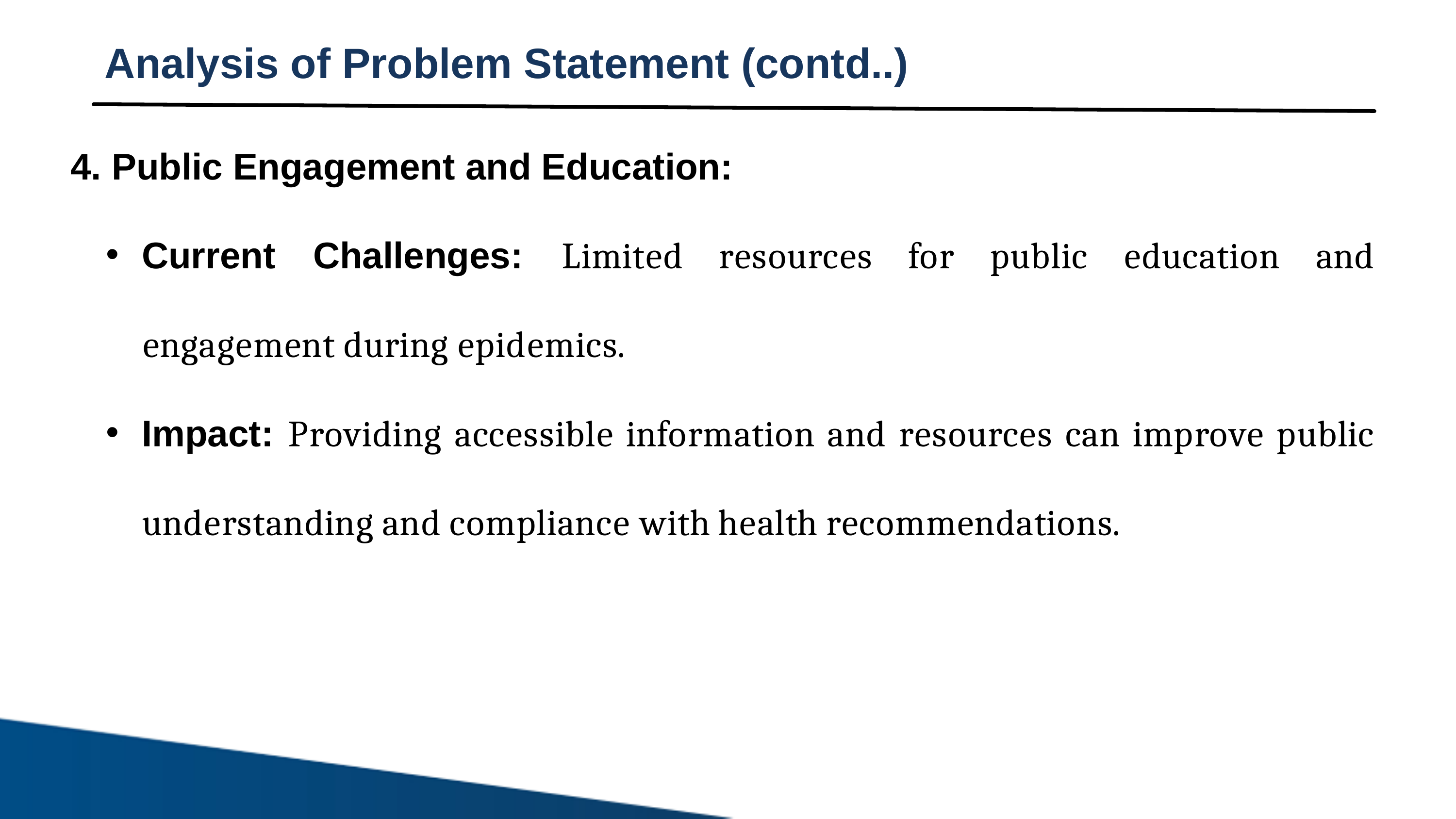

Analysis of Problem Statement (contd..)
4. Public Engagement and Education:
Current Challenges: Limited resources for public education and engagement during epidemics.
Impact: Providing accessible information and resources can improve public understanding and compliance with health recommendations.